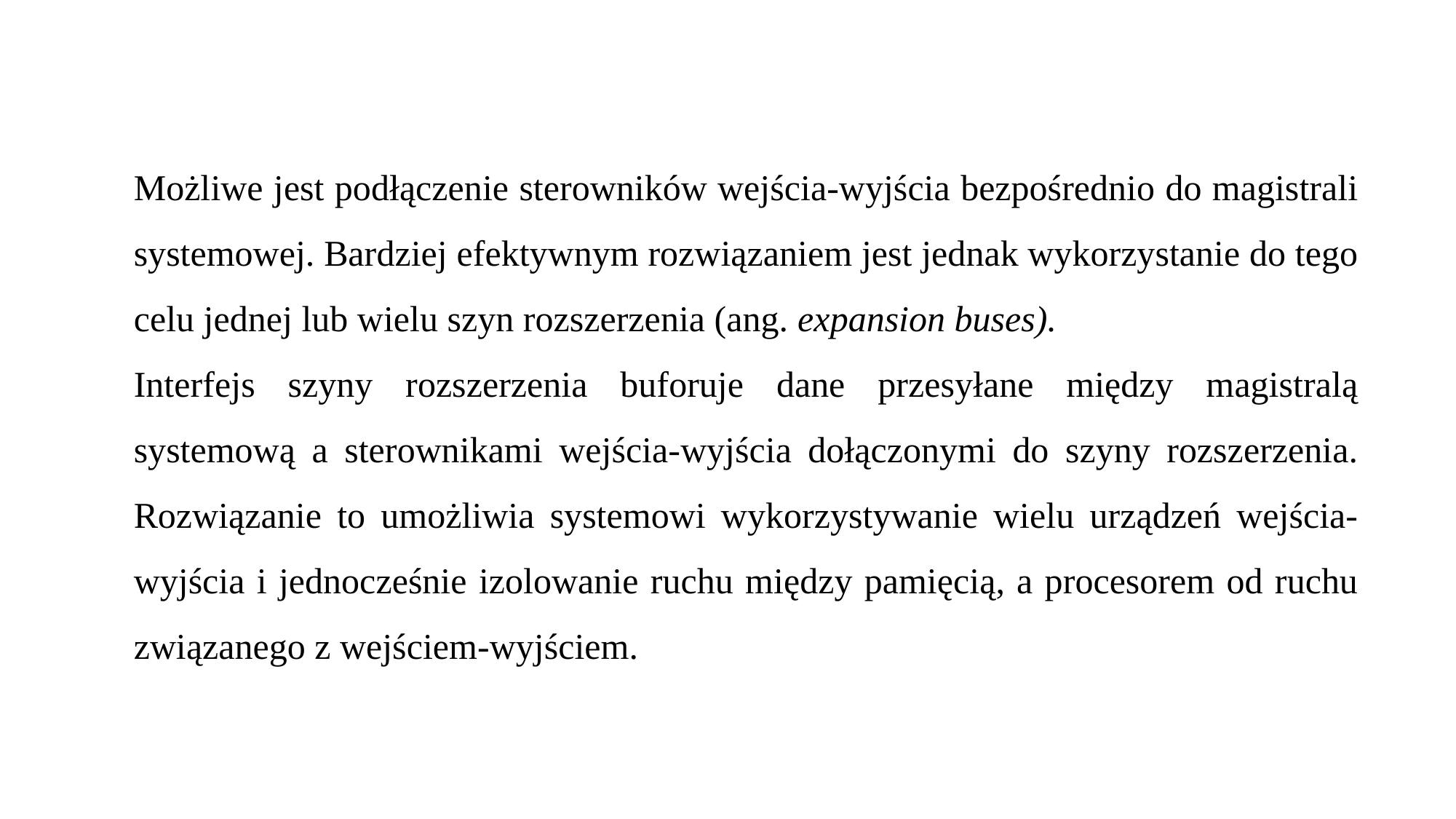

Możliwe jest podłączenie sterowników wejścia-wyjścia bezpośrednio do magistrali systemowej. Bardziej efektywnym rozwiązaniem jest jednak wykorzystanie do tego celu jednej lub wielu szyn rozszerzenia (ang. expansion buses).
Interfejs szyny rozszerzenia buforuje dane przesyłane między magistralą systemową a sterownikami wejścia-wyjścia dołączonymi do szyny rozszerzenia. Rozwiązanie to umożliwia systemowi wykorzystywanie wielu urządzeń wejścia-wyjścia i jednocześnie izolowanie ruchu między pamięcią, a procesorem od ruchu związanego z wejściem-wyjściem.